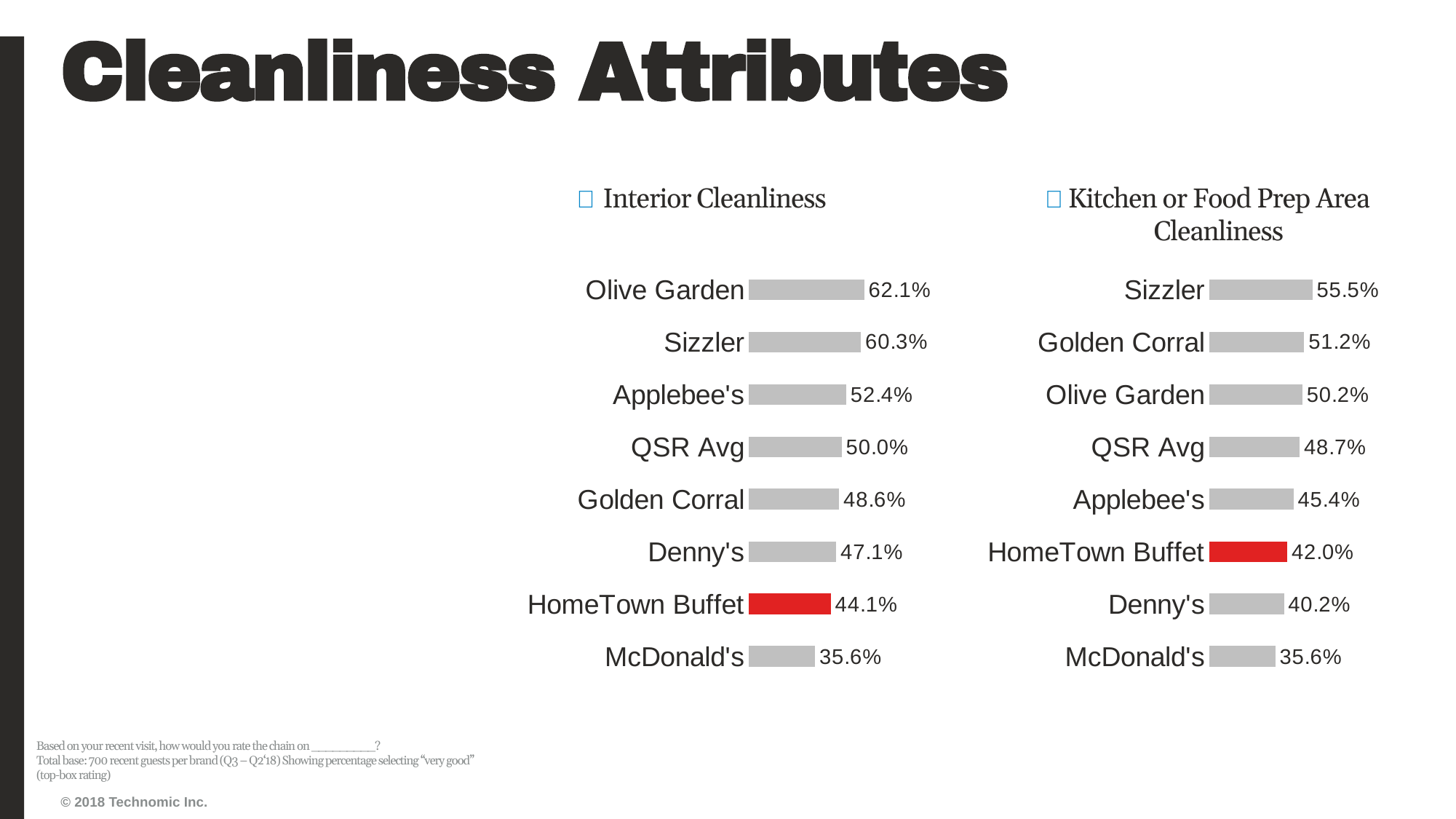

# Cleanliness Attributes
Interior Cleanliness
Kitchen or Food Prep Area Cleanliness

### Chart

| Category | Series1 |
|---|---|
| McDonald's | 0.3560311284046693 |
| HomeTown Buffet | 0.44138929088277856 |
| Denny's | 0.47076023391812866 |
| Golden Corral | 0.48554913294797686 |
| QSR Avg | 0.4999984061843208 |
| Applebee's | 0.524300441826215 |
| Sizzler | 0.603448275862069 |
| Olive Garden | 0.6206395348837209 |

### Chart

| Category | Series1 |
|---|---|
| McDonald's | 0.35570469798657717 |
| Denny's | 0.40240963855421685 |
| HomeTown Buffet | 0.4202586206896552 |
| Applebee's | 0.4540229885057471 |
| QSR Avg | 0.4873708417667816 |
| Olive Garden | 0.501628664495114 |
| Golden Corral | 0.51171875 |
| Sizzler | 0.5552825552825553 |
Based on your recent visit, how would you rate the chain on _________?                                           Total base: 700 recent guests per brand (Q3 – Q2‘18) Showing percentage selecting “very good” (top-box rating)